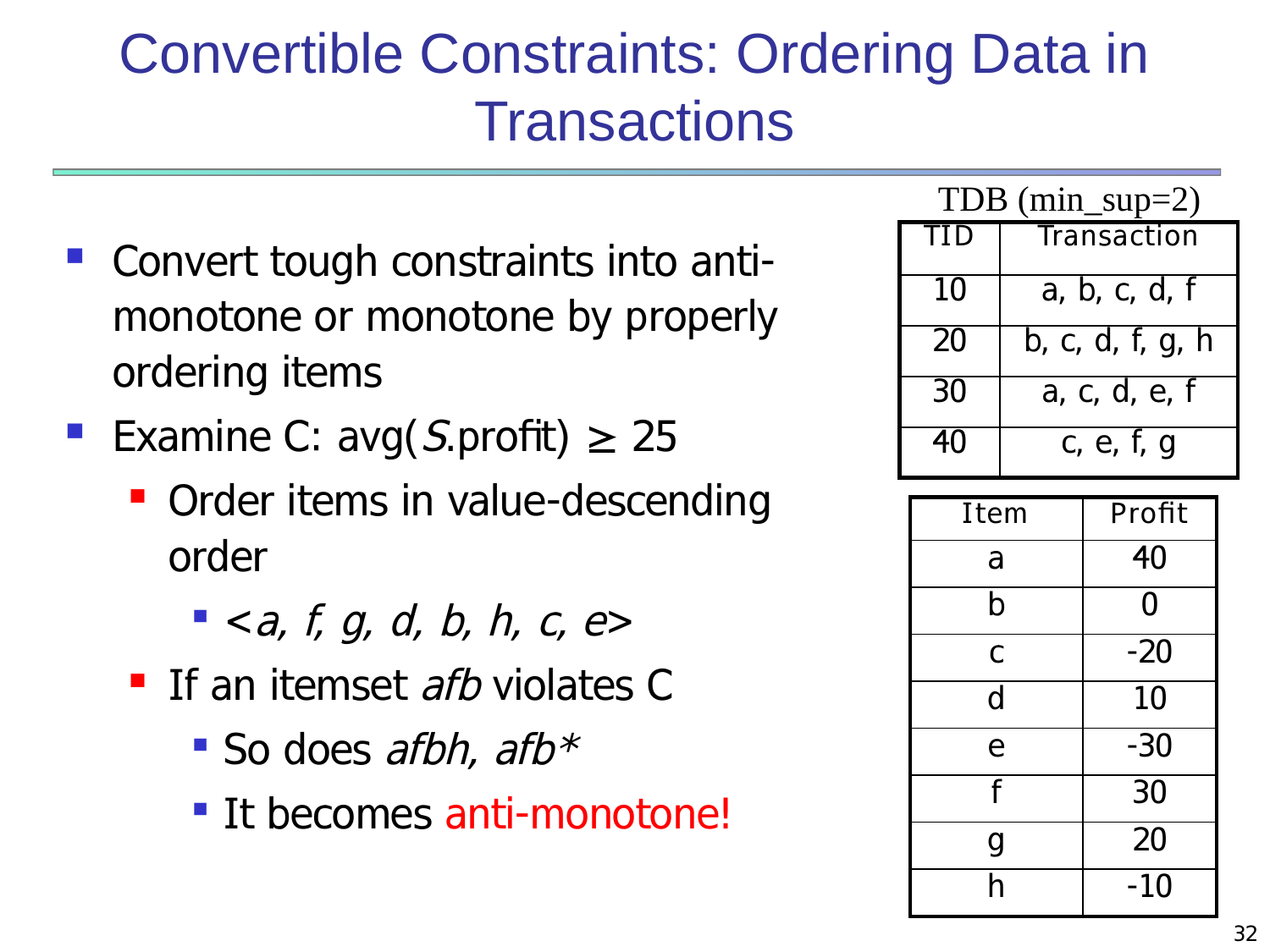

# Convertible Constraints: Ordering Data in Transactions
TDB (min_sup=2)
Convert tough constraints into anti-monotone or monotone by properly ordering items
Examine C: avg(S.profit) ≥ 25
Order items in value-descending order
<a, f, g, d, b, h, c, e>
If an itemset afb violates C
So does afbh, afb*
It becomes anti-monotone!
| TID | Transaction |
| --- | --- |
| 10 | a, b, c, d, f |
| 20 | b, c, d, f, g, h |
| 30 | a, c, d, e, f |
| 40 | c, e, f, g |
| Item | Profit |
| --- | --- |
| a | 40 |
| b | 0 |
| c | -20 |
| d | 10 |
| e | -30 |
| f | 30 |
| g | 20 |
| h | -10 |
32